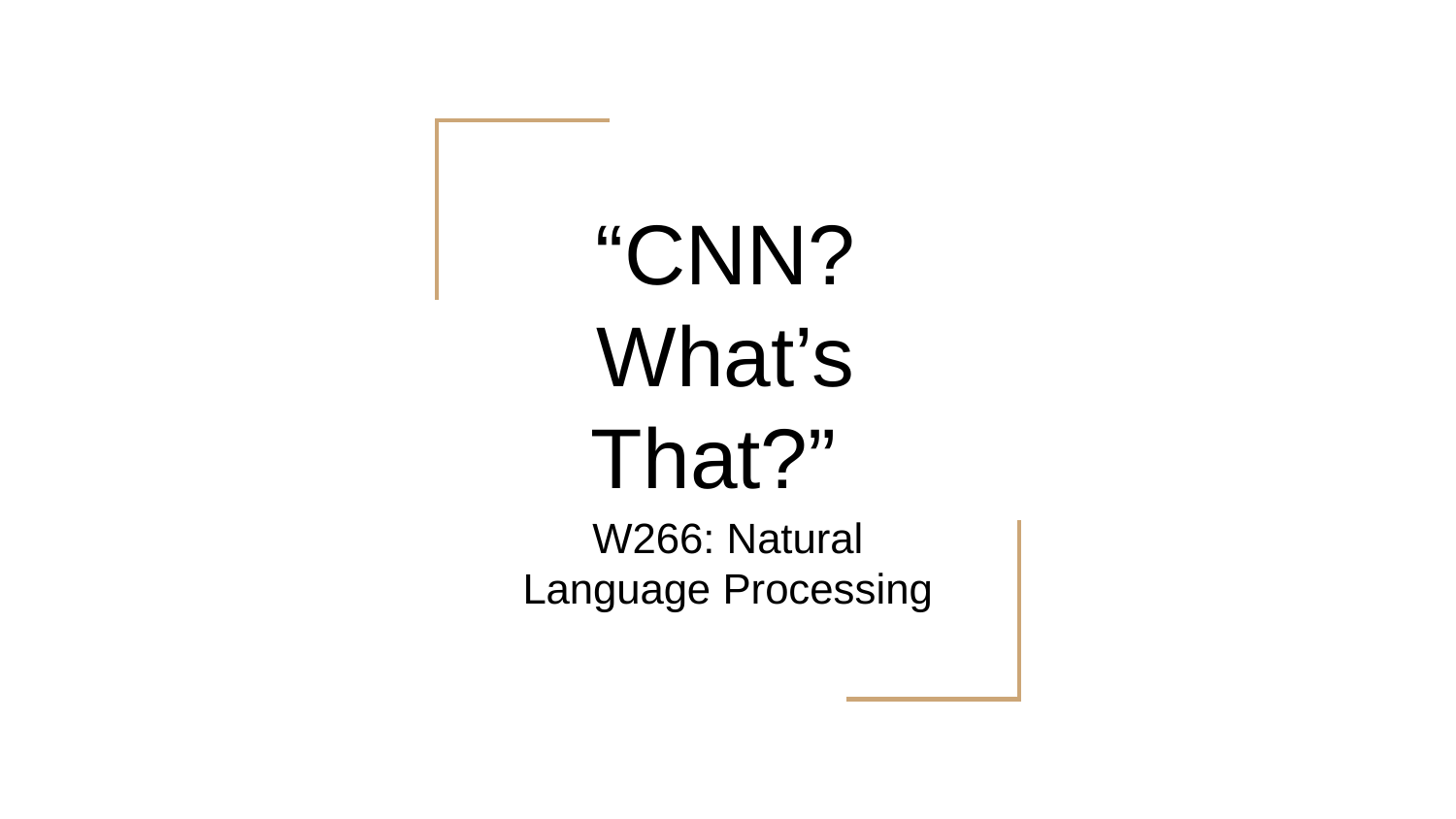

# “CNN? What’s That?”
W266: Natural Language Processing